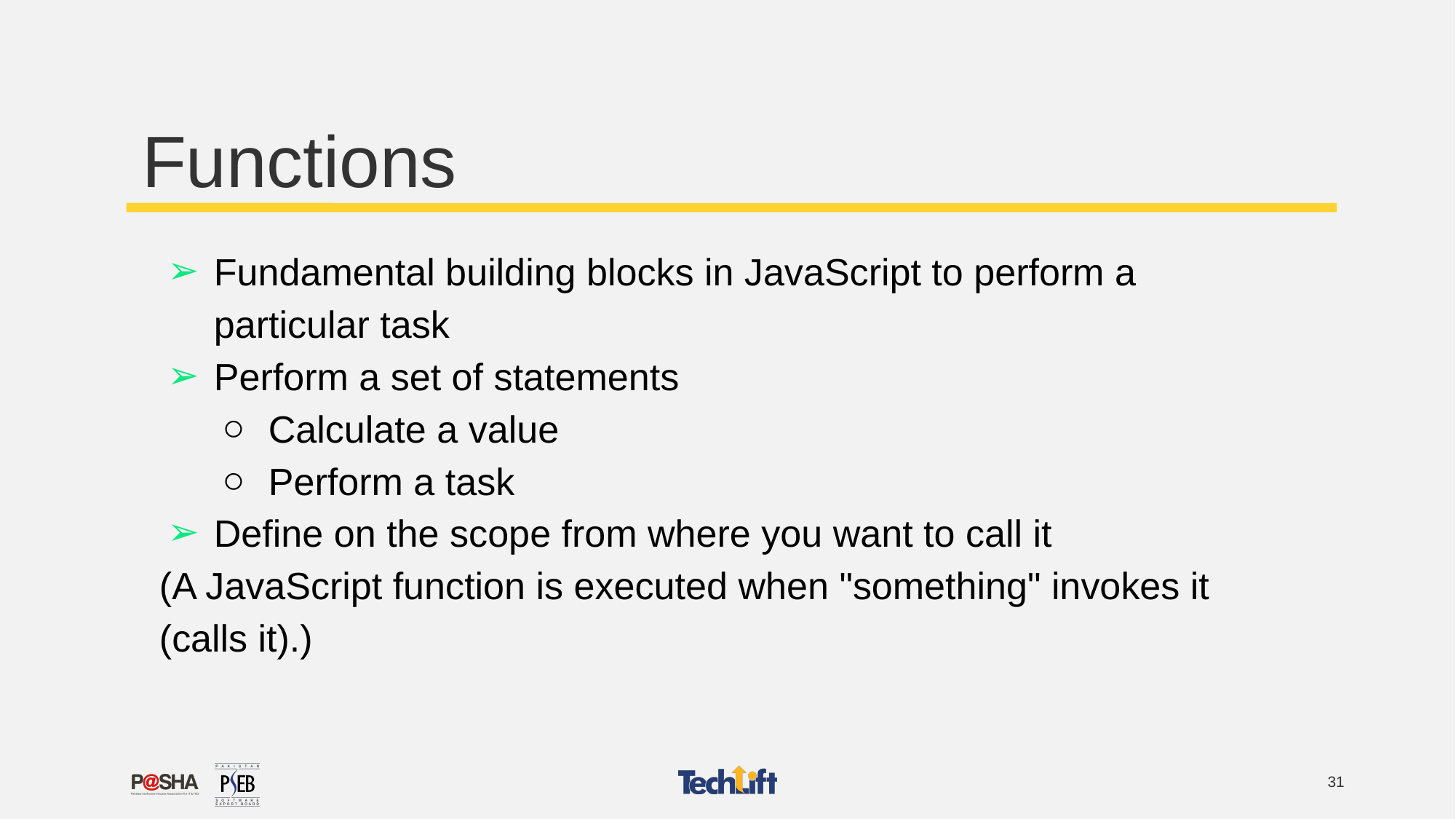

# Functions
Fundamental building blocks in JavaScript to perform a particular task
Perform a set of statements
Calculate a value
Perform a task
Define on the scope from where you want to call it
(A JavaScript function is executed when "something" invokes it (calls it).)
31